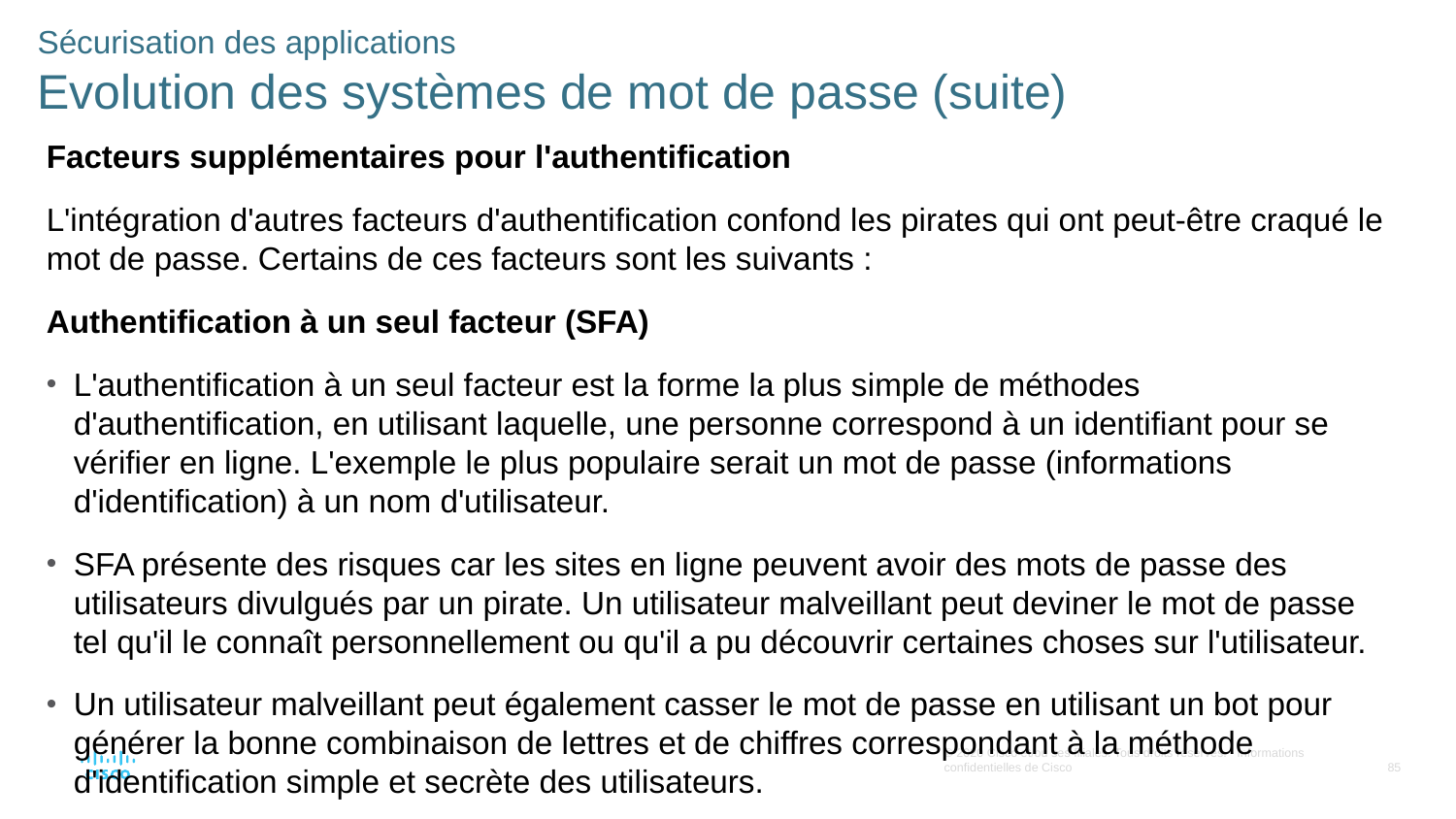

Sécurisation des applications
Evolution des systèmes de mot de passe (suite)
Facteurs supplémentaires pour l'authentification
L'intégration d'autres facteurs d'authentification confond les pirates qui ont peut-être craqué le mot de passe. Certains de ces facteurs sont les suivants :
Authentification à un seul facteur (SFA)
L'authentification à un seul facteur est la forme la plus simple de méthodes d'authentification, en utilisant laquelle, une personne correspond à un identifiant pour se vérifier en ligne. L'exemple le plus populaire serait un mot de passe (informations d'identification) à un nom d'utilisateur.
SFA présente des risques car les sites en ligne peuvent avoir des mots de passe des utilisateurs divulgués par un pirate. Un utilisateur malveillant peut deviner le mot de passe tel qu'il le connaît personnellement ou qu'il a pu découvrir certaines choses sur l'utilisateur.
Un utilisateur malveillant peut également casser le mot de passe en utilisant un bot pour générer la bonne combinaison de lettres et de chiffres correspondant à la méthode d'identification simple et secrète des utilisateurs.